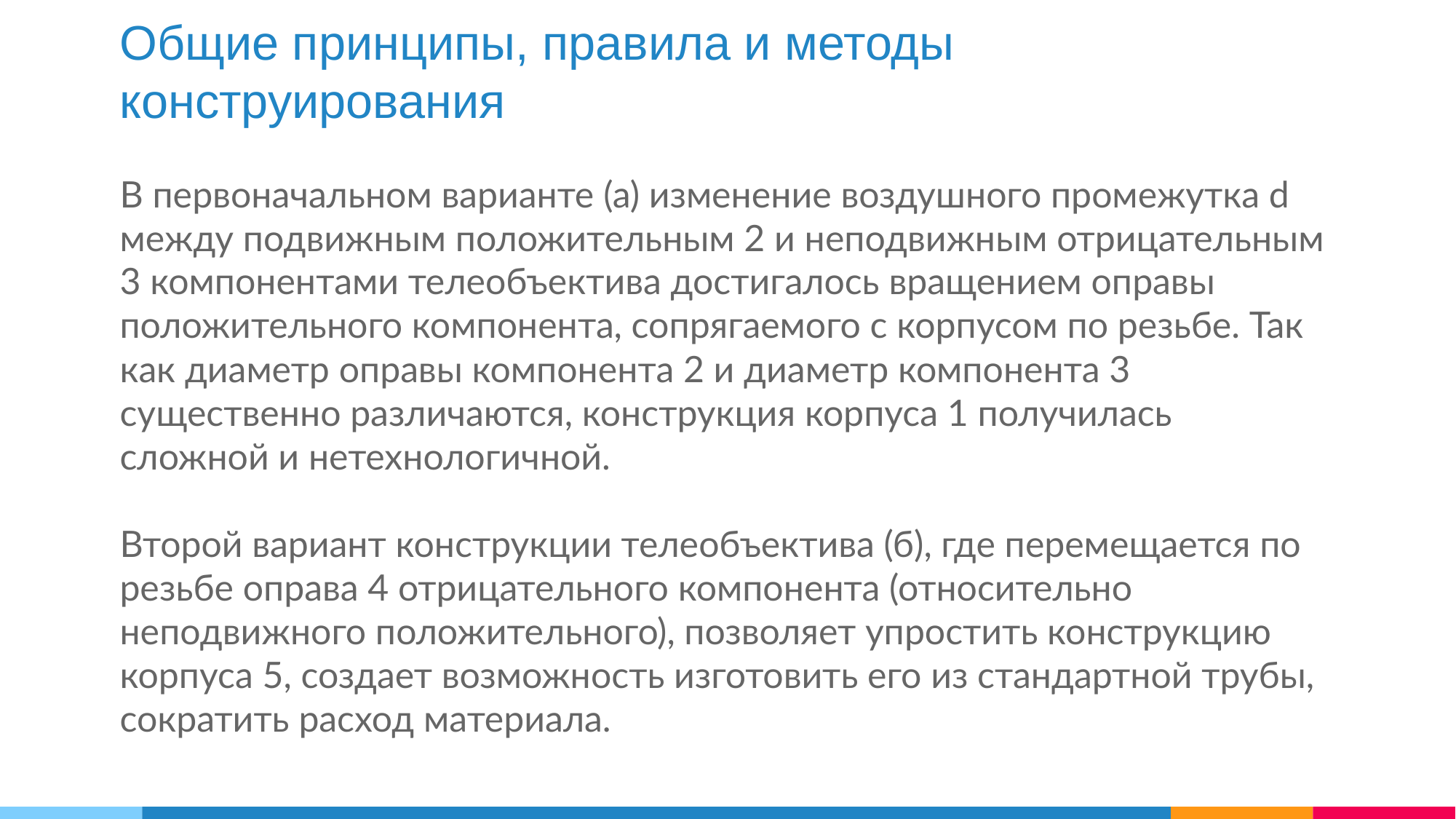

Общие принципы, правила и методы конструирования

В первоначальном варианте (а) изменение воздушного промежутка d между подвижным положительным 2 и неподвижным отрицательным 3 компонентами телеобъектива достигалось вращением оправы положительного компонента, сопрягаемого с корпусом по резьбе. Так как диаметр оправы компонента 2 и диаметр компонента 3 существенно различаются, конструкция корпуса 1 получилась сложной и нетехнологичной.

Второй вариант конструкции телеобъектива (б), где перемещается по резьбе оправа 4 отрицательного компонента (относительно неподвижного положительного), позволяет упростить конструкцию корпуса 5, создает возможность изготовить его из стандартной трубы, сократить расход материала.